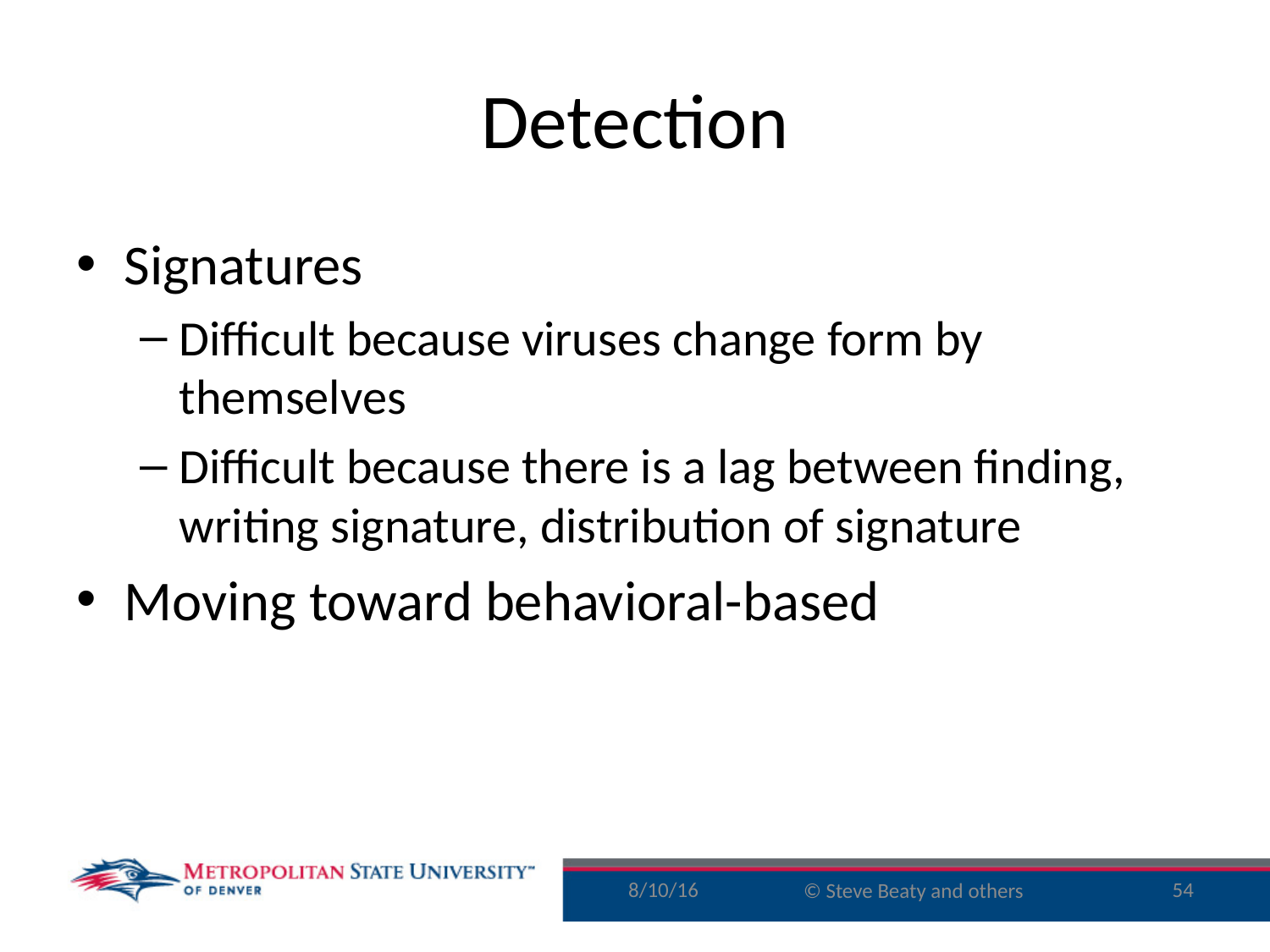

# Detection
Signatures
Difficult because viruses change form by themselves
Difficult because there is a lag between finding, writing signature, distribution of signature
Moving toward behavioral-based
8/10/16
54
© Steve Beaty and others